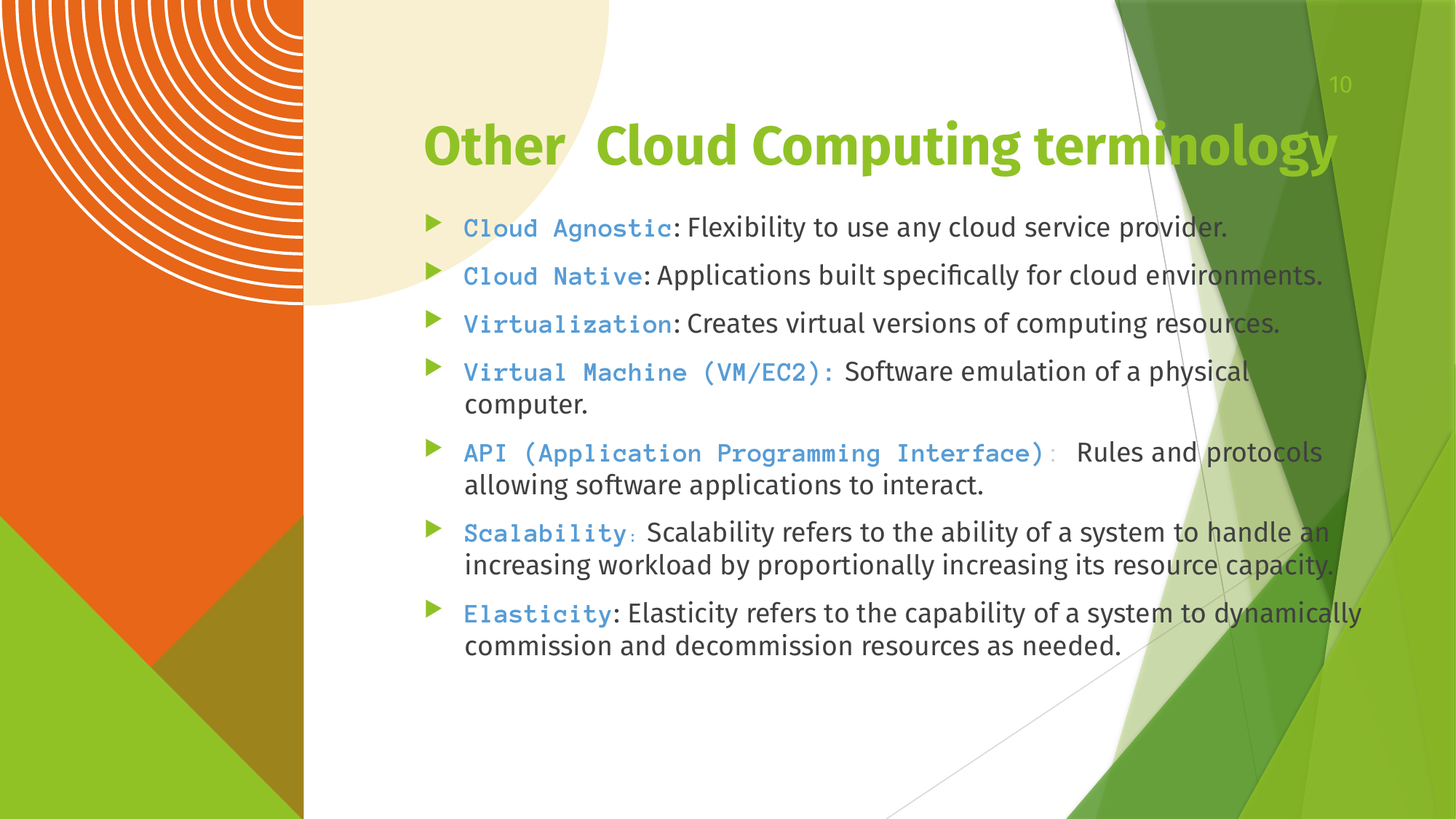

10
# Other Cloud Computing terminology
Cloud Agnostic: Flexibility to use any cloud service provider.
Cloud Native: Applications built specifically for cloud environments.
Virtualization: Creates virtual versions of computing resources.
Virtual Machine (VM/EC2): Software emulation of a physical computer.
API (Application Programming Interface): Rules and protocols allowing software applications to interact.
Scalability: Scalability refers to the ability of a system to handle an increasing workload by proportionally increasing its resource capacity.
Elasticity: Elasticity refers to the capability of a system to dynamically commission and decommission resources as needed.